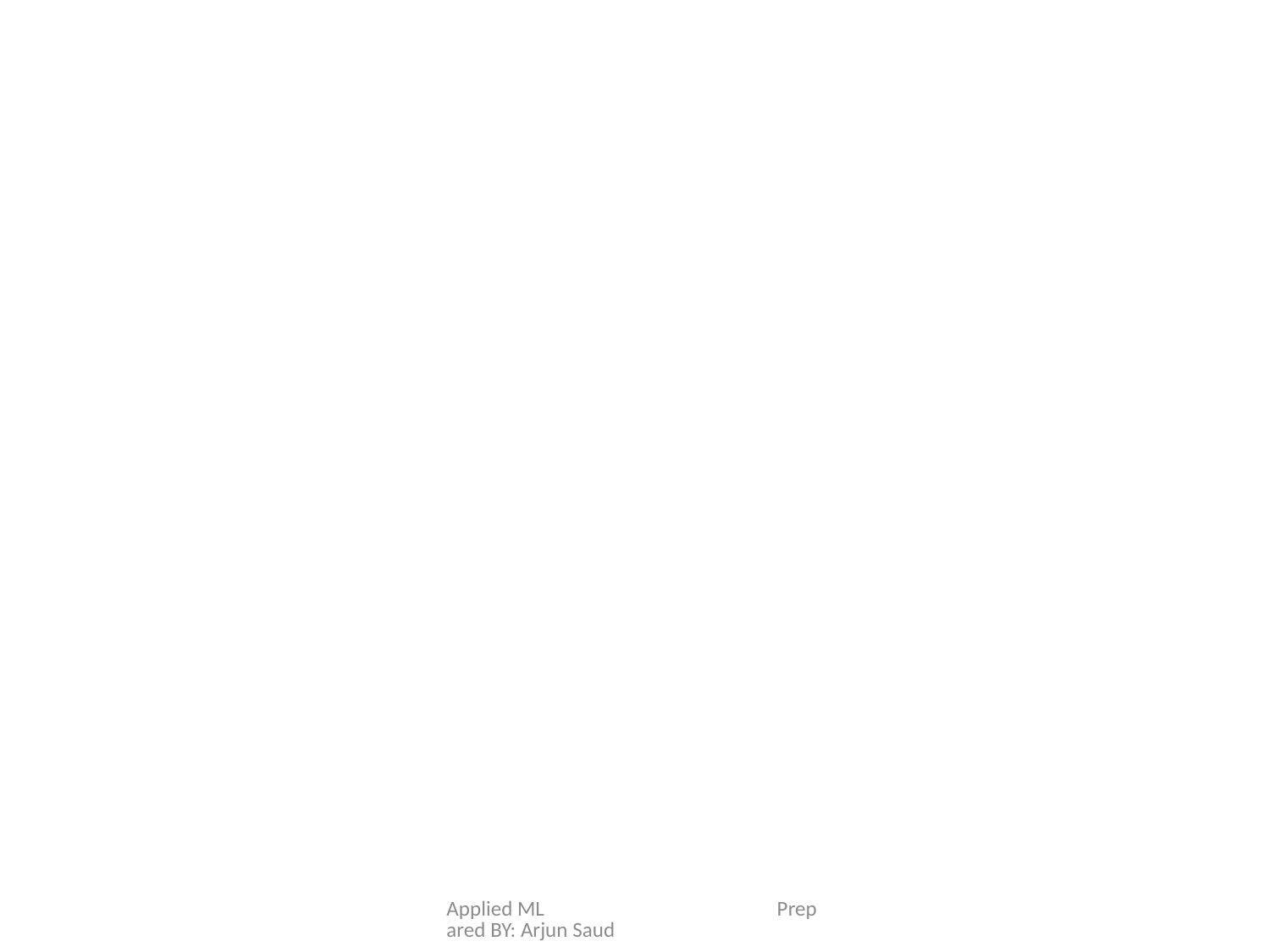

#

Applied ML                                                Prepared BY: Arjun Saud